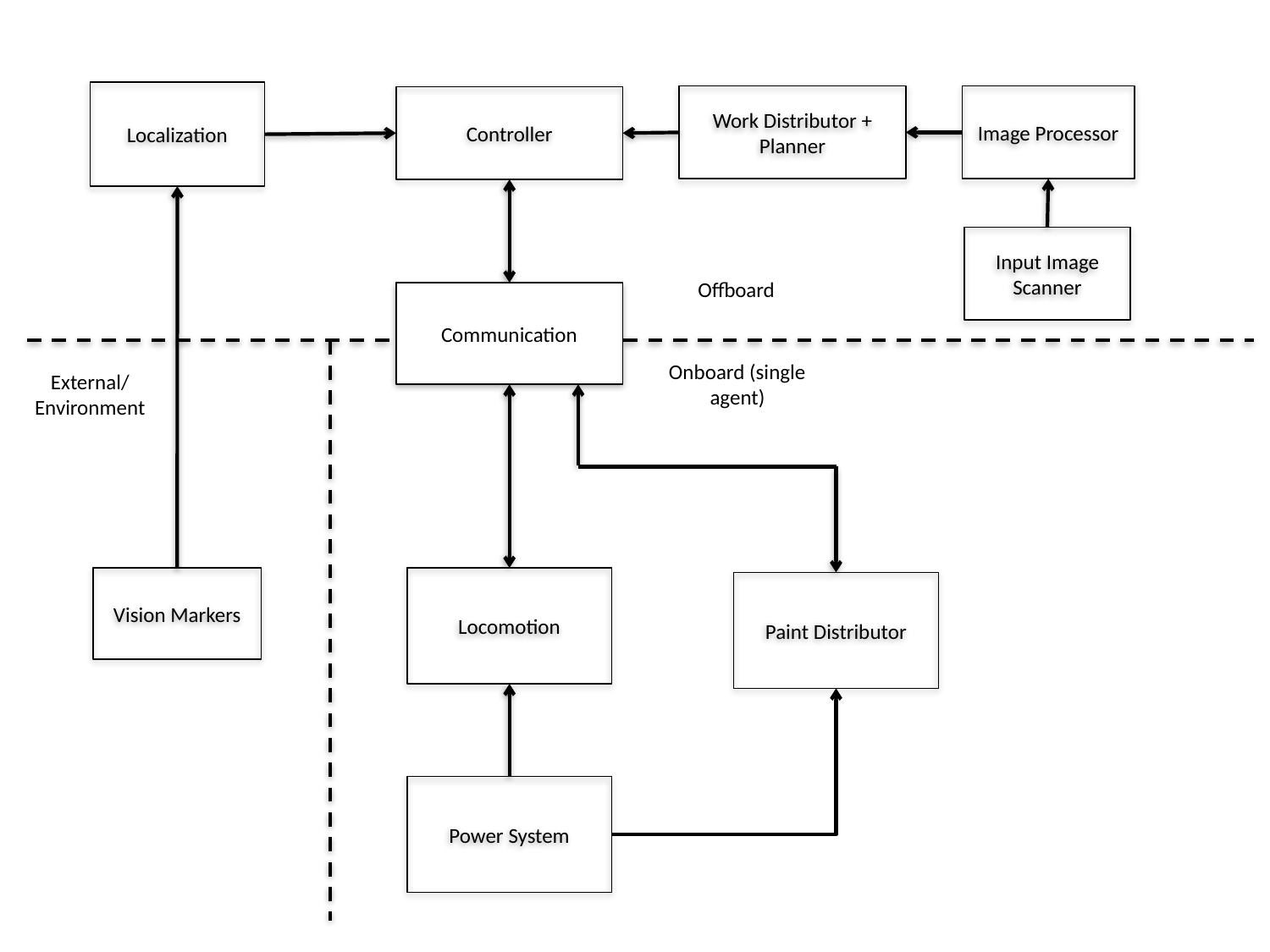

Localization
Image Processor
Work Distributor + Planner
Controller
Input Image Scanner
Offboard
Communication
Onboard (single agent)
External/ Environment
Vision Markers
Locomotion
Paint Distributor
Power System